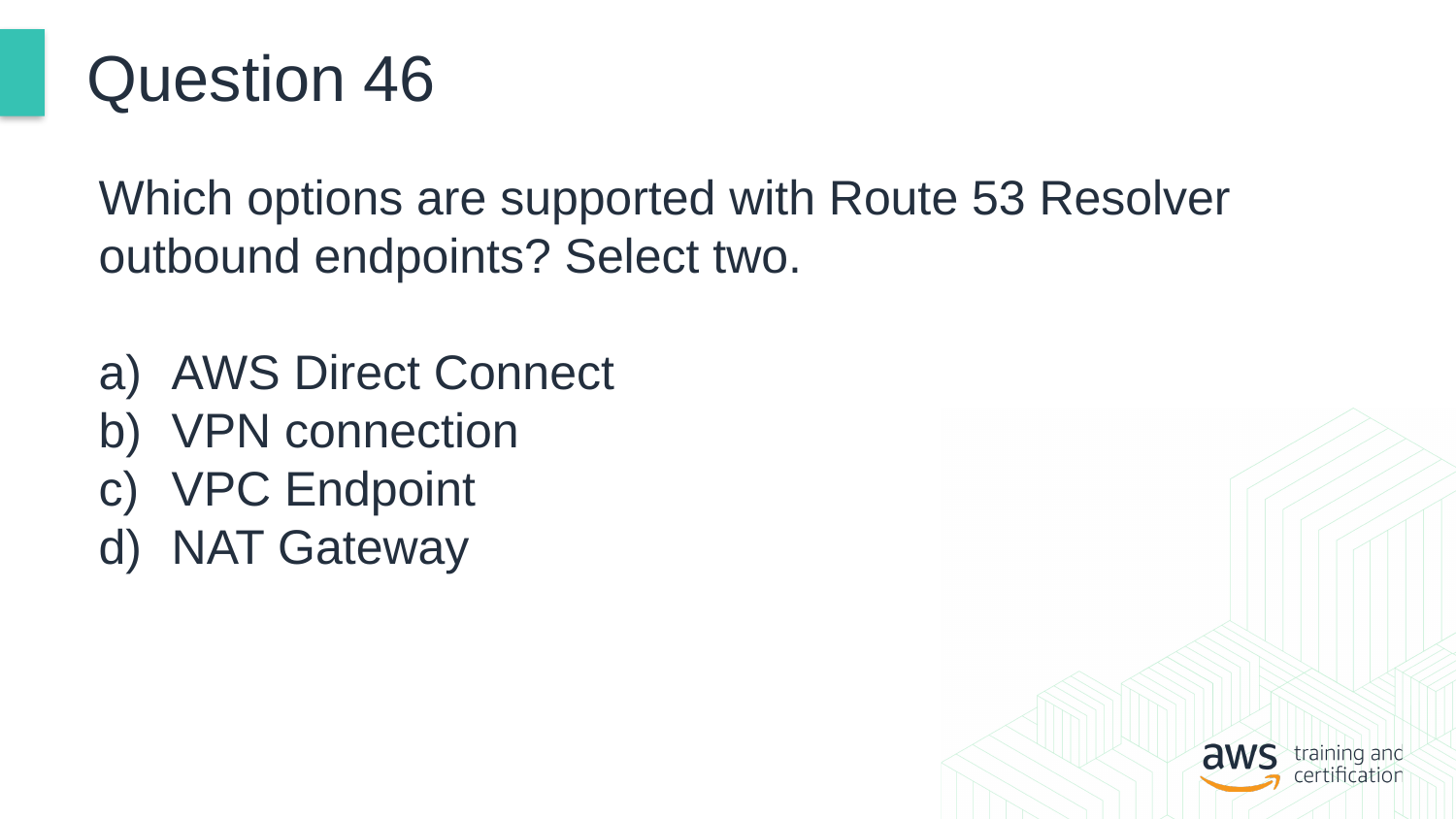

# Question 46
Which options are supported with Route 53 Resolver outbound endpoints? Select two.

AWS Direct Connect
VPN connection
VPC Endpoint
NAT Gateway